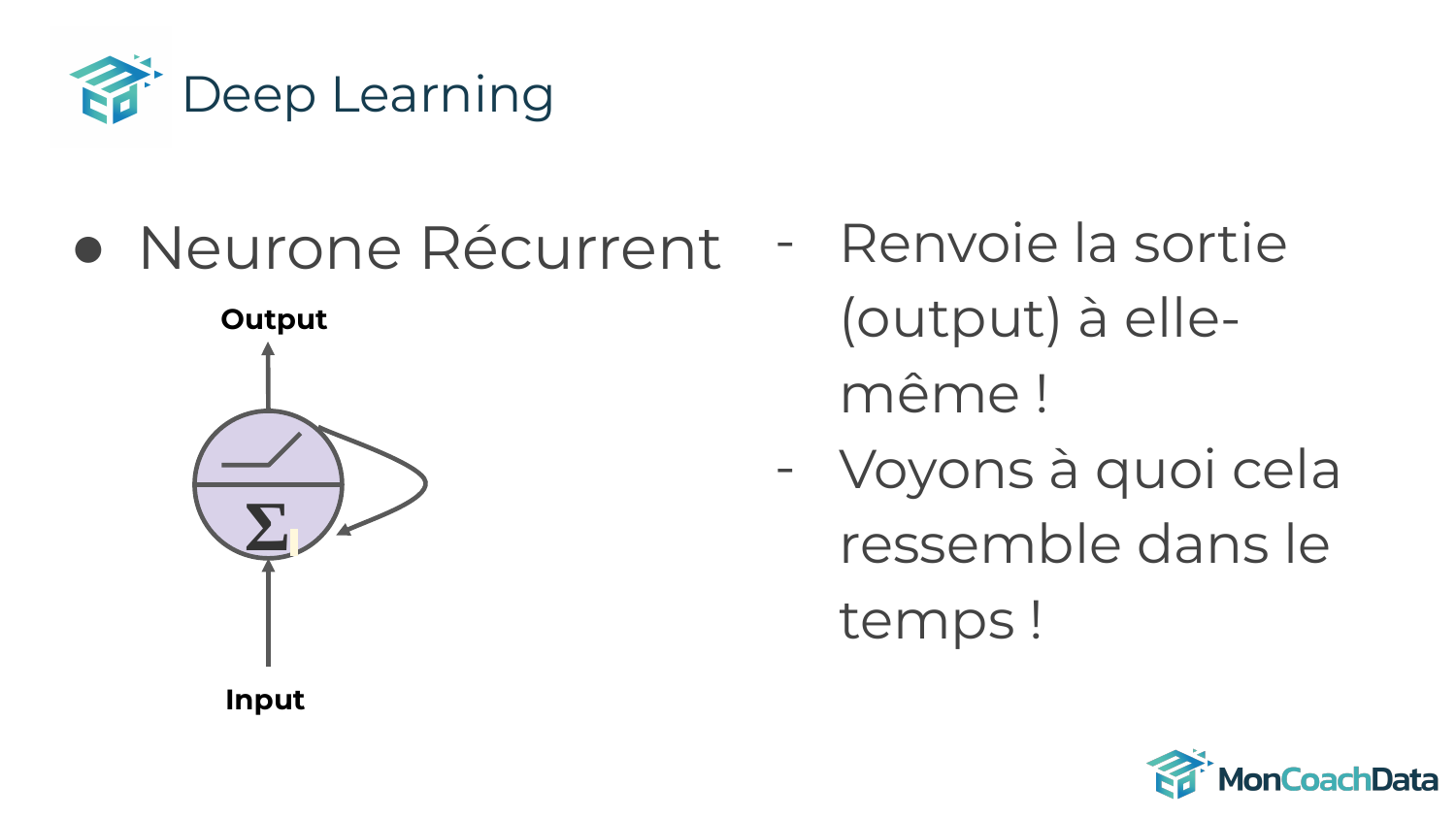

# Deep Learning
Neurone Récurrent
Renvoie la sortie (output) à elle-même !
Voyons à quoi cela ressemble dans le temps !
Output

Σ
Input